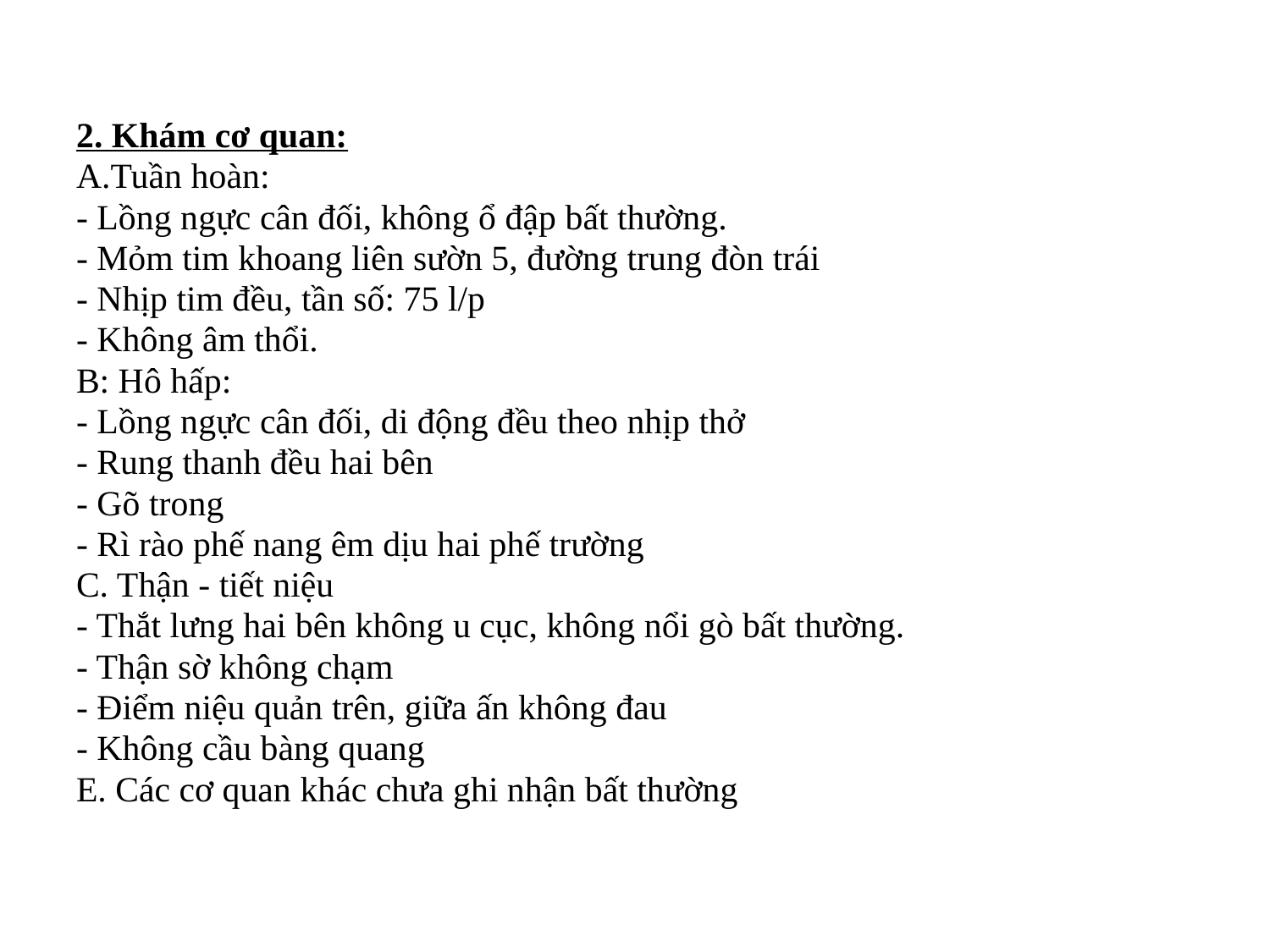

#
2. Khám cơ quan:
A.Tuần hoàn:
- Lồng ngực cân đối, không ổ đập bất thường.
- Mỏm tim khoang liên sườn 5, đường trung đòn trái
- Nhịp tim đều, tần số: 75 l/p
- Không âm thổi.
B: Hô hấp:
- Lồng ngực cân đối, di động đều theo nhịp thở
- Rung thanh đều hai bên
- Gõ trong
- Rì rào phế nang êm dịu hai phế trường
C. Thận - tiết niệu
- Thắt lưng hai bên không u cục, không nổi gò bất thường.
- Thận sờ không chạm
- Điểm niệu quản trên, giữa ấn không đau
- Không cầu bàng quang
E. Các cơ quan khác chưa ghi nhận bất thường